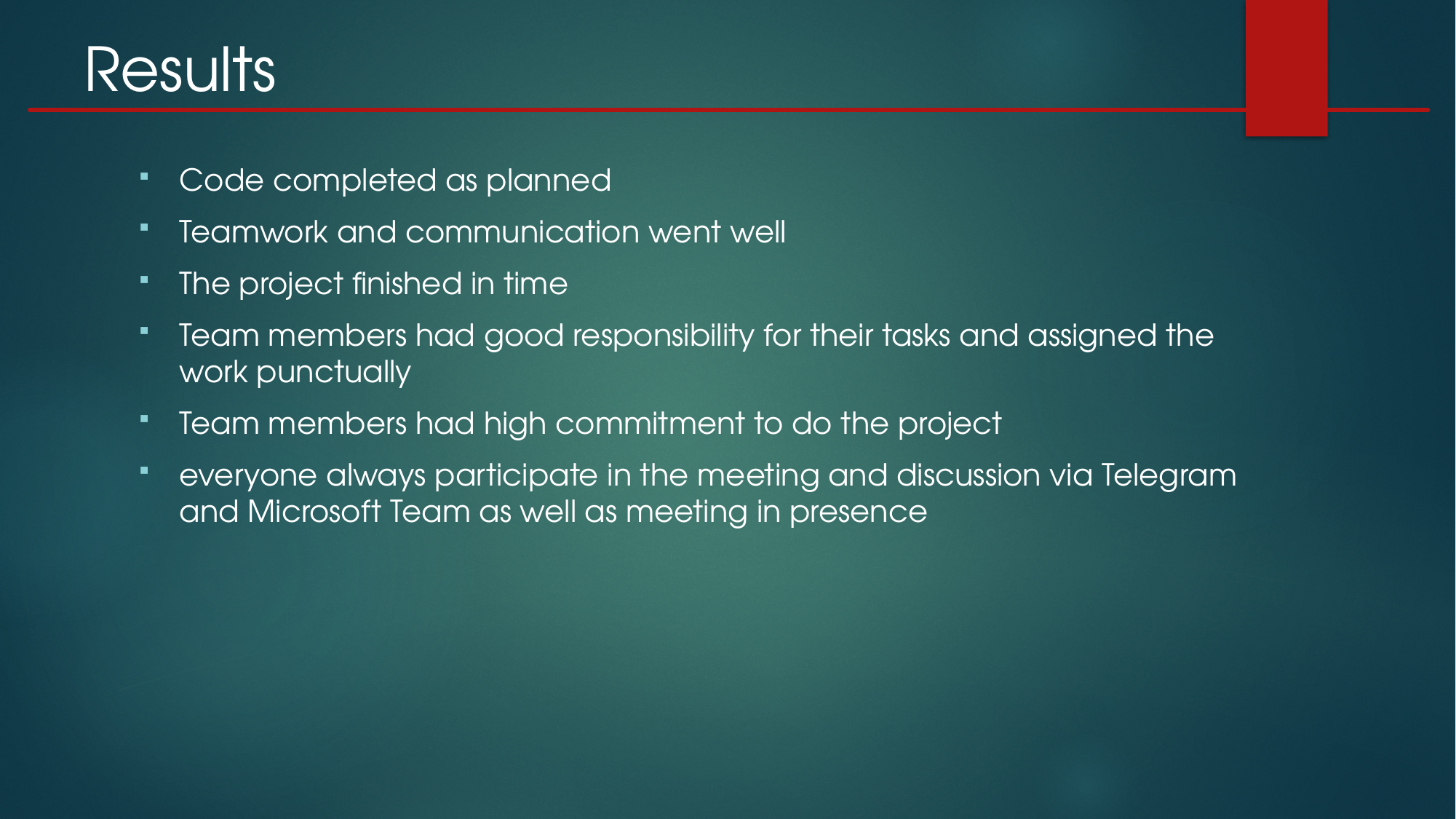

Results
Code completed as planned
Teamwork and communication went well
The project finished in time
Team members had good responsibility for their tasks and assigned the work punctually
Team members had high commitment to do the project
everyone always participate in the meeting and discussion via Telegram and Microsoft Team as well as meeting in presence